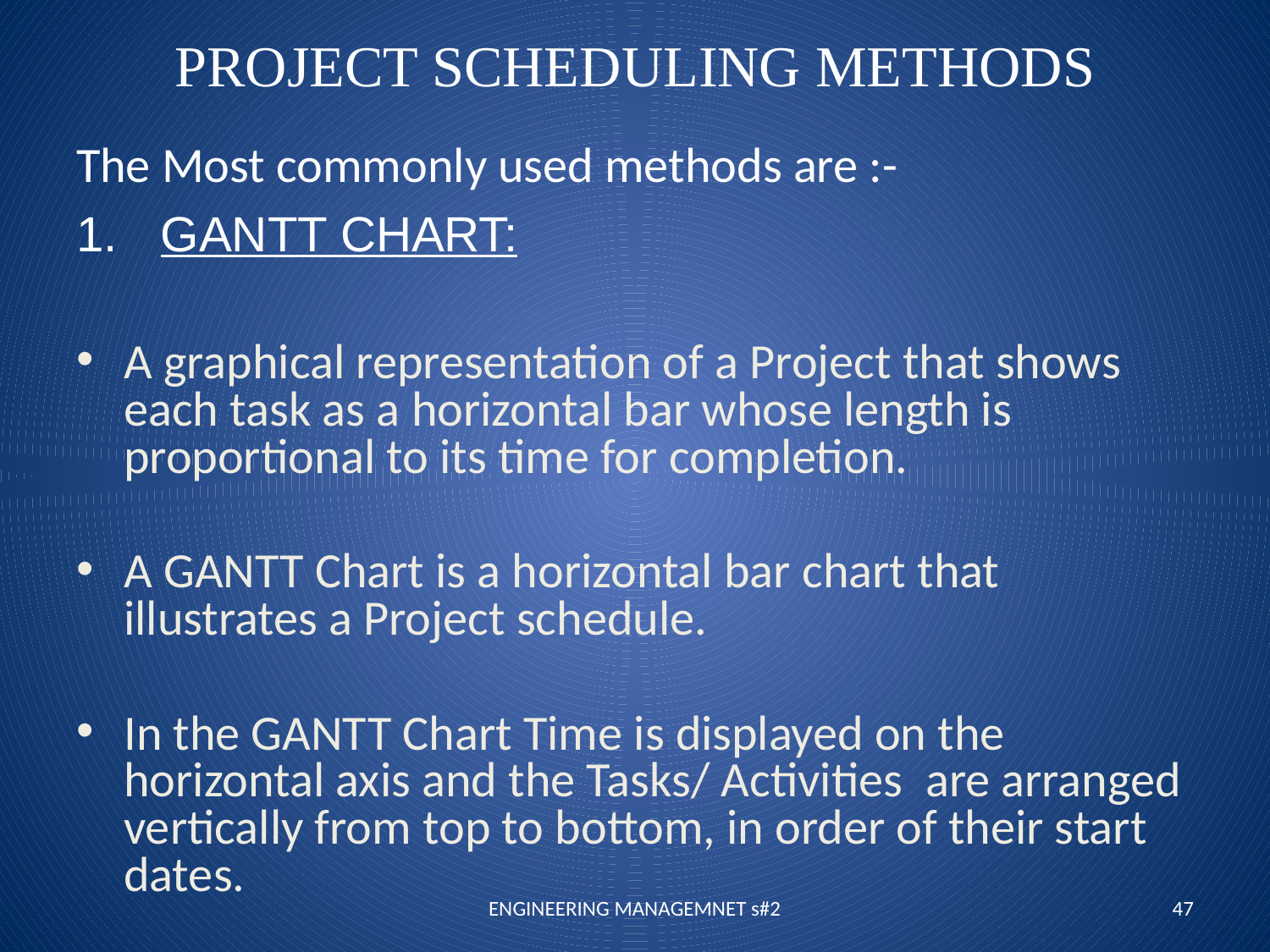

# PROJECT SCHEDULING METHODS
The Most commonly used methods are :-
GANTT CHART:

A graphical representation of a Project that shows each task as a horizontal bar whose length is proportional to its time for completion.

A GANTT Chart is a horizontal bar chart that illustrates a Project schedule.

In the GANTT Chart Time is displayed on the horizontal axis and the Tasks/ Activities  are arranged vertically from top to bottom, in order of their start dates.

ENGINEERING MANAGEMNET s#2
47